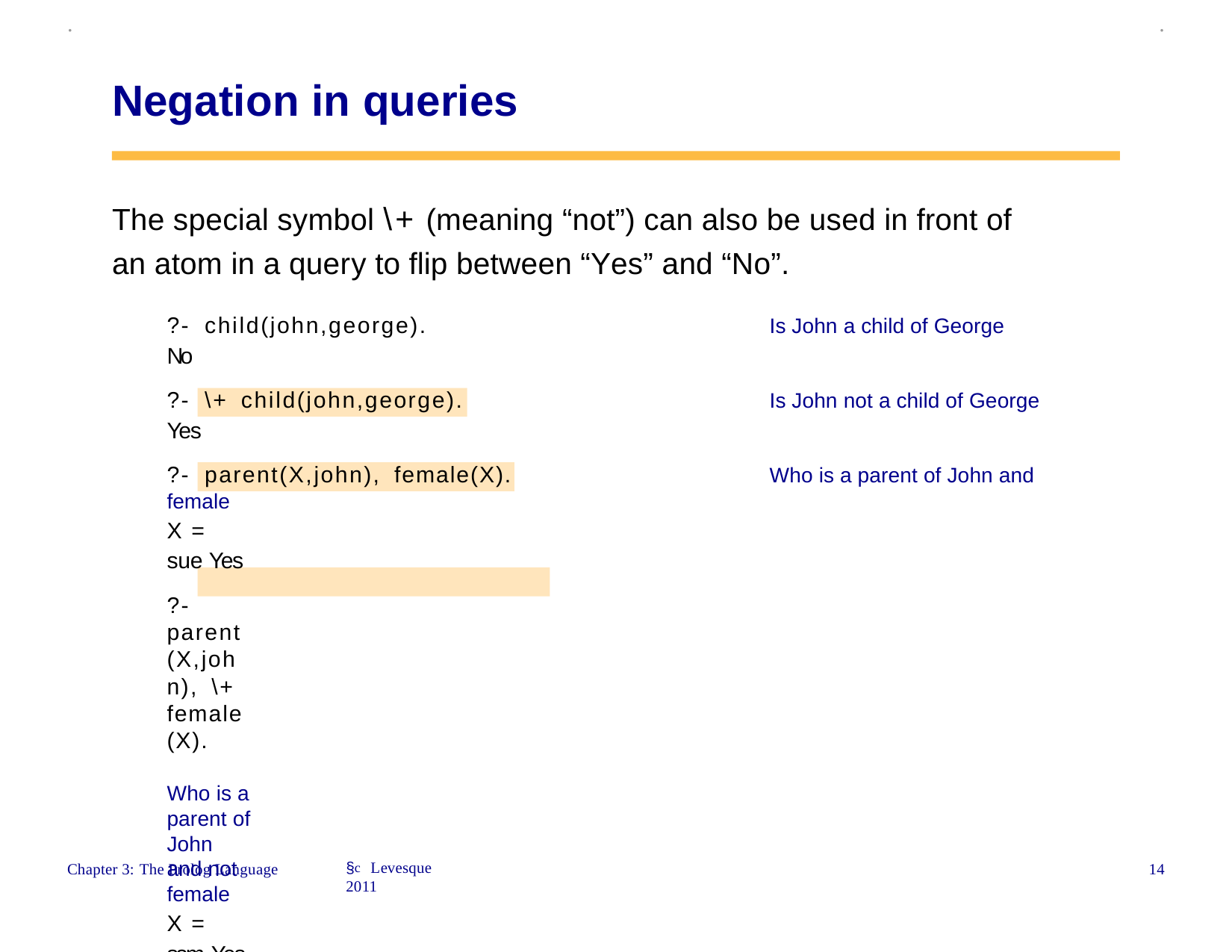

.
.
Negation in queries

The special symbol \+ (meaning “not”) can also be used in front of an atom in a query to flip between “Yes” and “No”.

?-  child(john,george).	Is John a child of George
No
?-  \+  child(john,george).	Is John not a child of George
Yes
?-  parent(X,john),  female(X).	Who is a parent of John and female
X  =  sue Yes
?-  parent(X,john),  \+  female(X).	Who is a parent of John and not female
X  =  sam Yes

Note:  female(X) is not the same as  \+	male(X).
for example, the query  female(gina) will fail,	but  \+  male(gina) will succeed since Gina is not known to be male.

§c   Levesque 2011
14
Chapter 3: The Prolog Language